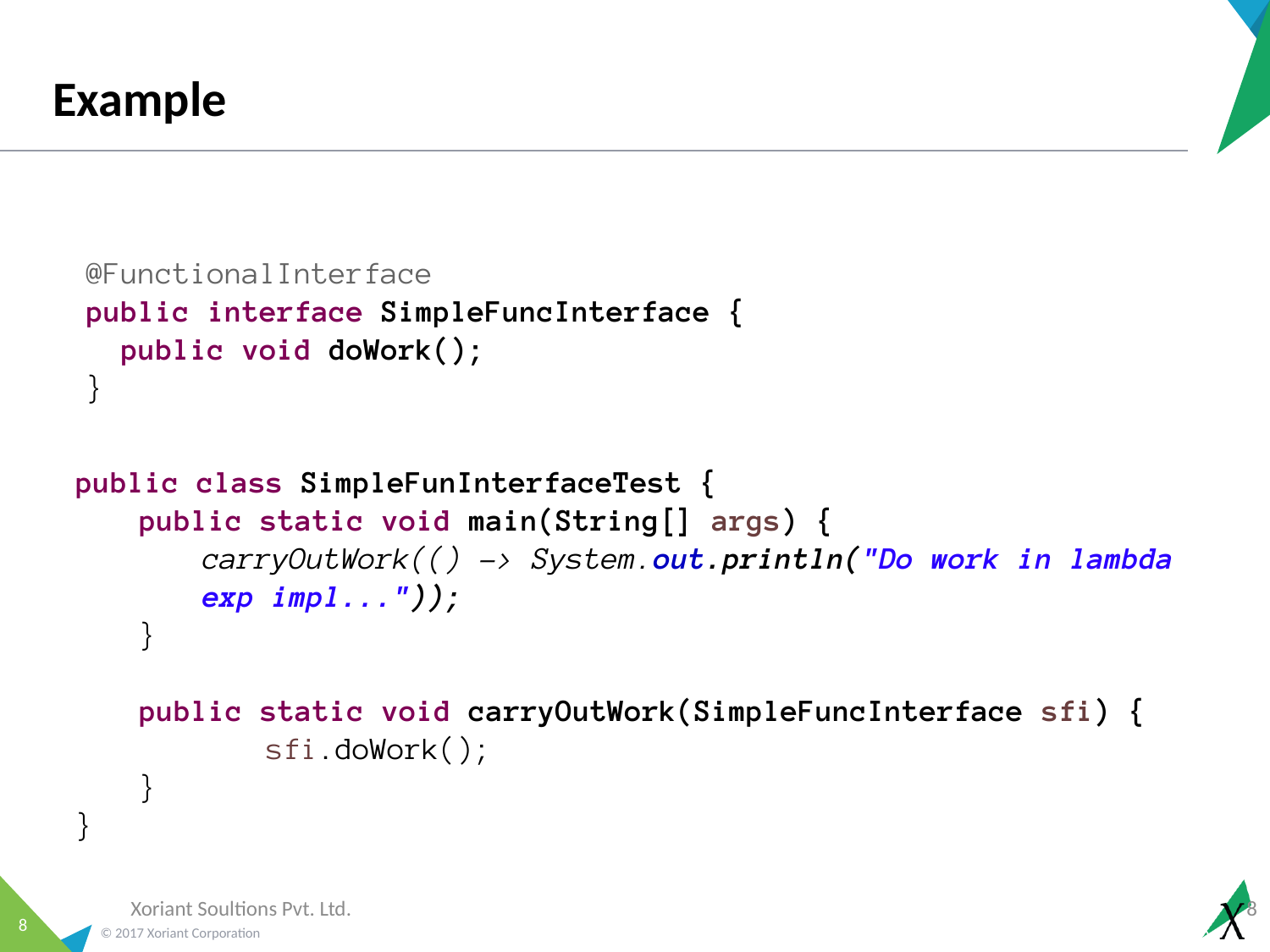

# Example
@FunctionalInterface
public interface SimpleFuncInterface {
  public void doWork();
}
public class SimpleFunInterfaceTest {
public static void main(String[] args) {
carryOutWork(() -> System.out.println("Do work in lambda exp impl..."));
}

public static void carryOutWork(SimpleFuncInterface sfi) {
	sfi.doWork();
}
}
Xoriant Soultions Pvt. Ltd.
8